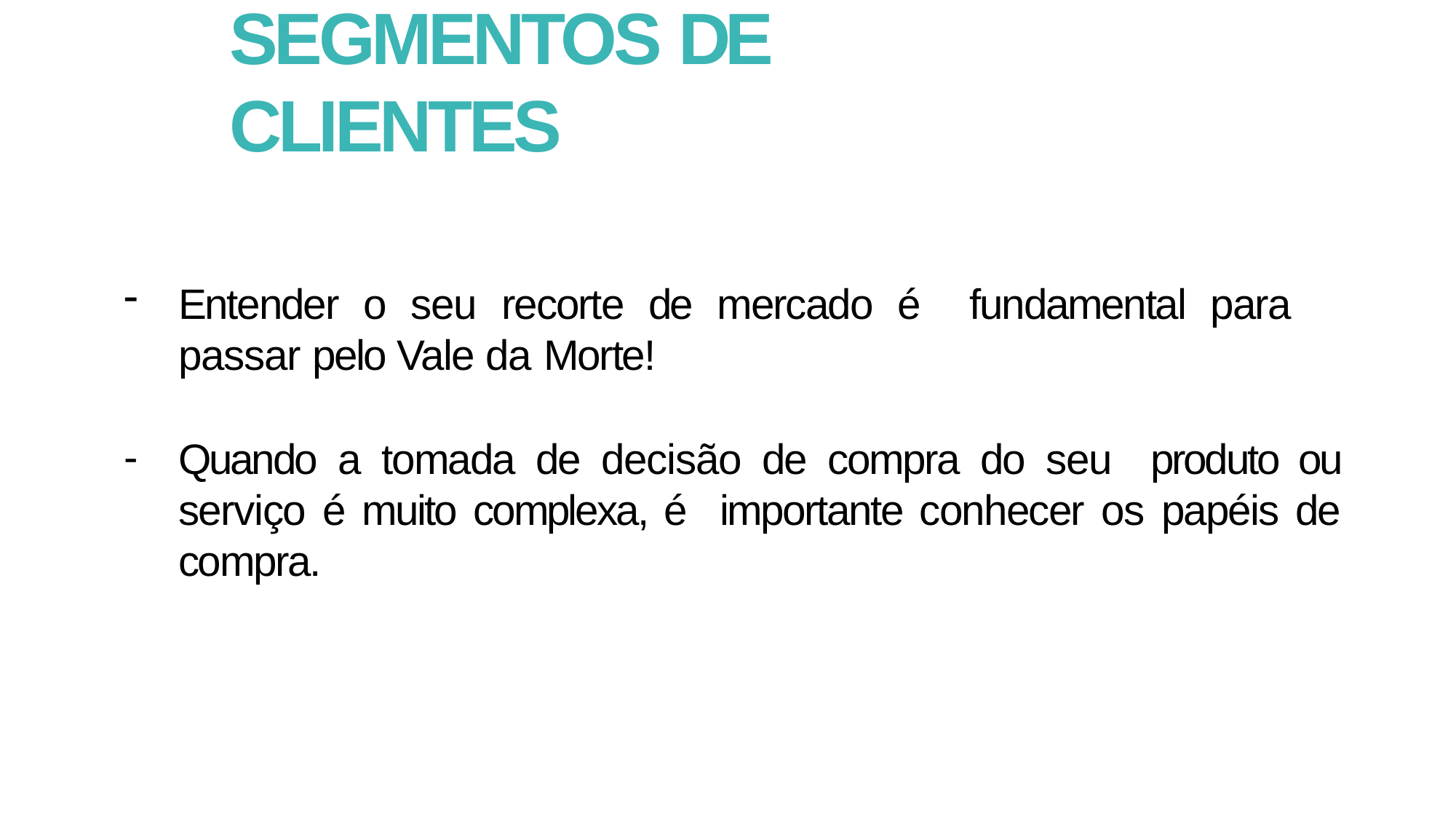

# SEGMENTOS DE CLIENTES
Entender o seu recorte de mercado é  fundamental para passar pelo Vale da Morte!

Quando a tomada de decisão de compra do seu  produto ou serviço é muito complexa, é  importante conhecer os papéis de compra.